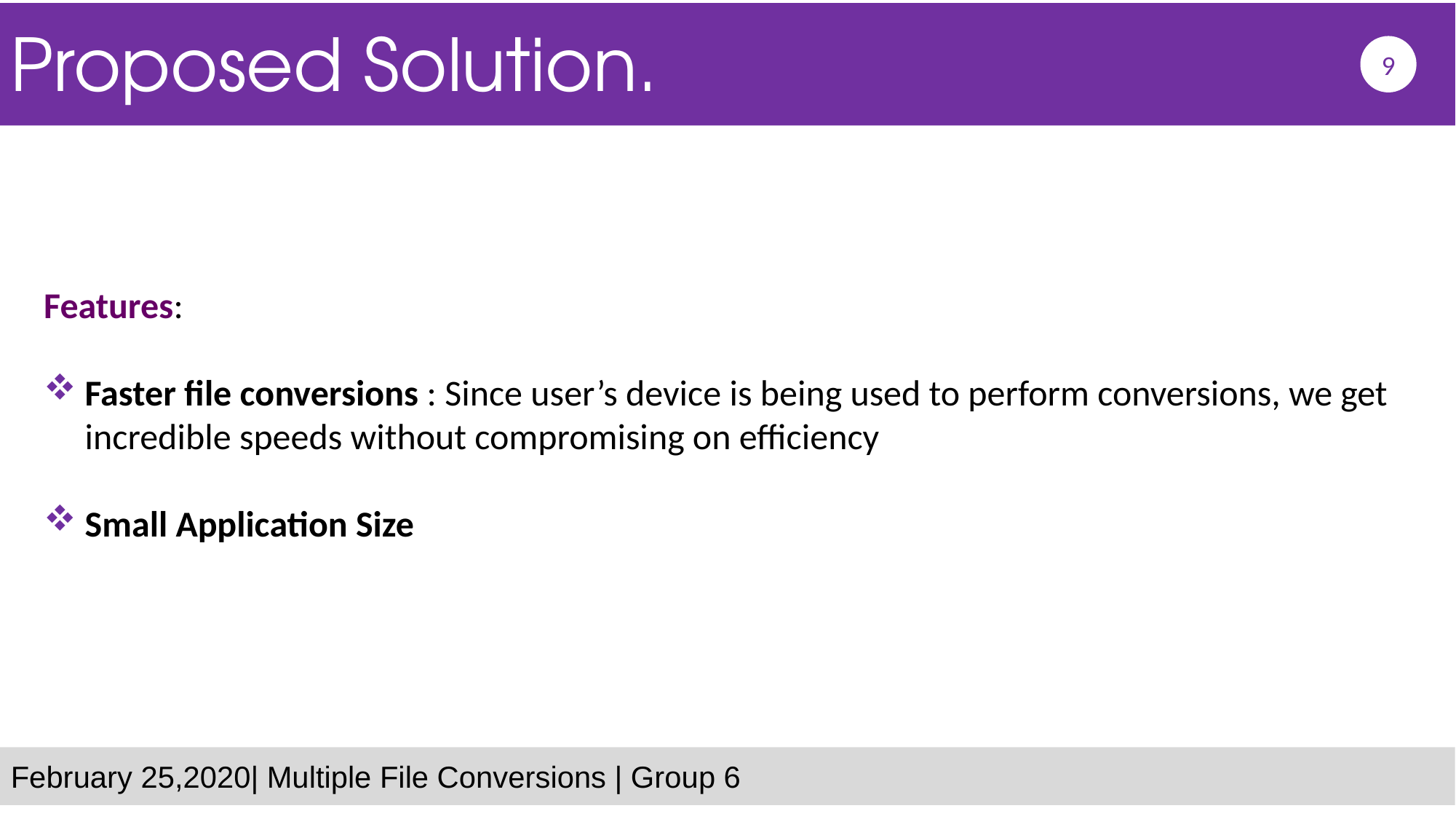

Proposed Solution.
9
Features:

Faster file conversions : Since user’s device is being used to perform conversions, we get incredible speeds without compromising on efficiency

Small Application Size

February 25,2020| Multiple File Conversions | Group 6